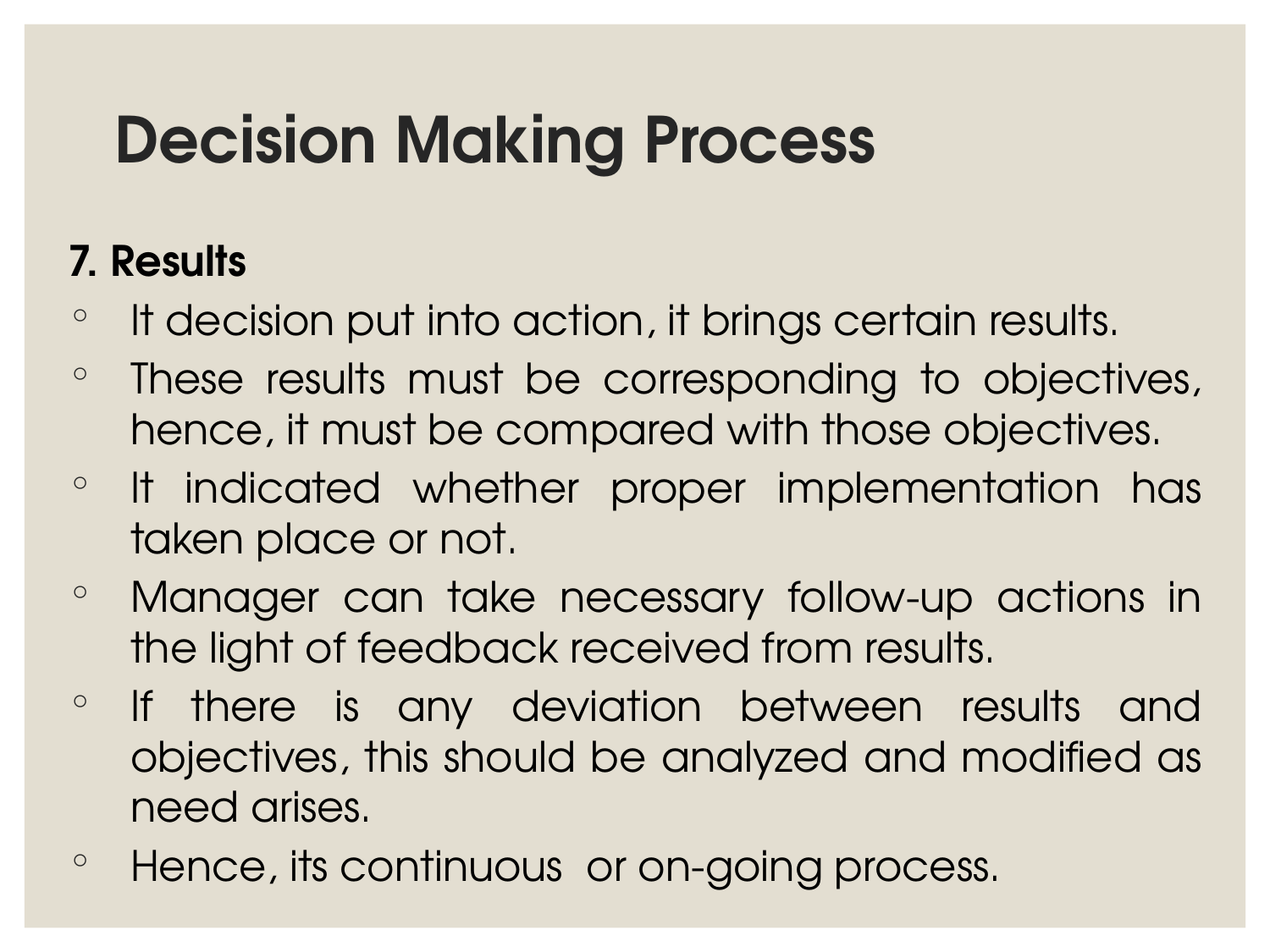

# Decision Making Process
7. Results
It decision put into action, it brings certain results.
These results must be corresponding to objectives, hence, it must be compared with those objectives.
It indicated whether proper implementation has taken place or not.
Manager can take necessary follow-up actions in the light of feedback received from results.
If there is any deviation between results and objectives, this should be analyzed and modified as need arises.
Hence, its continuous  or on-going process.